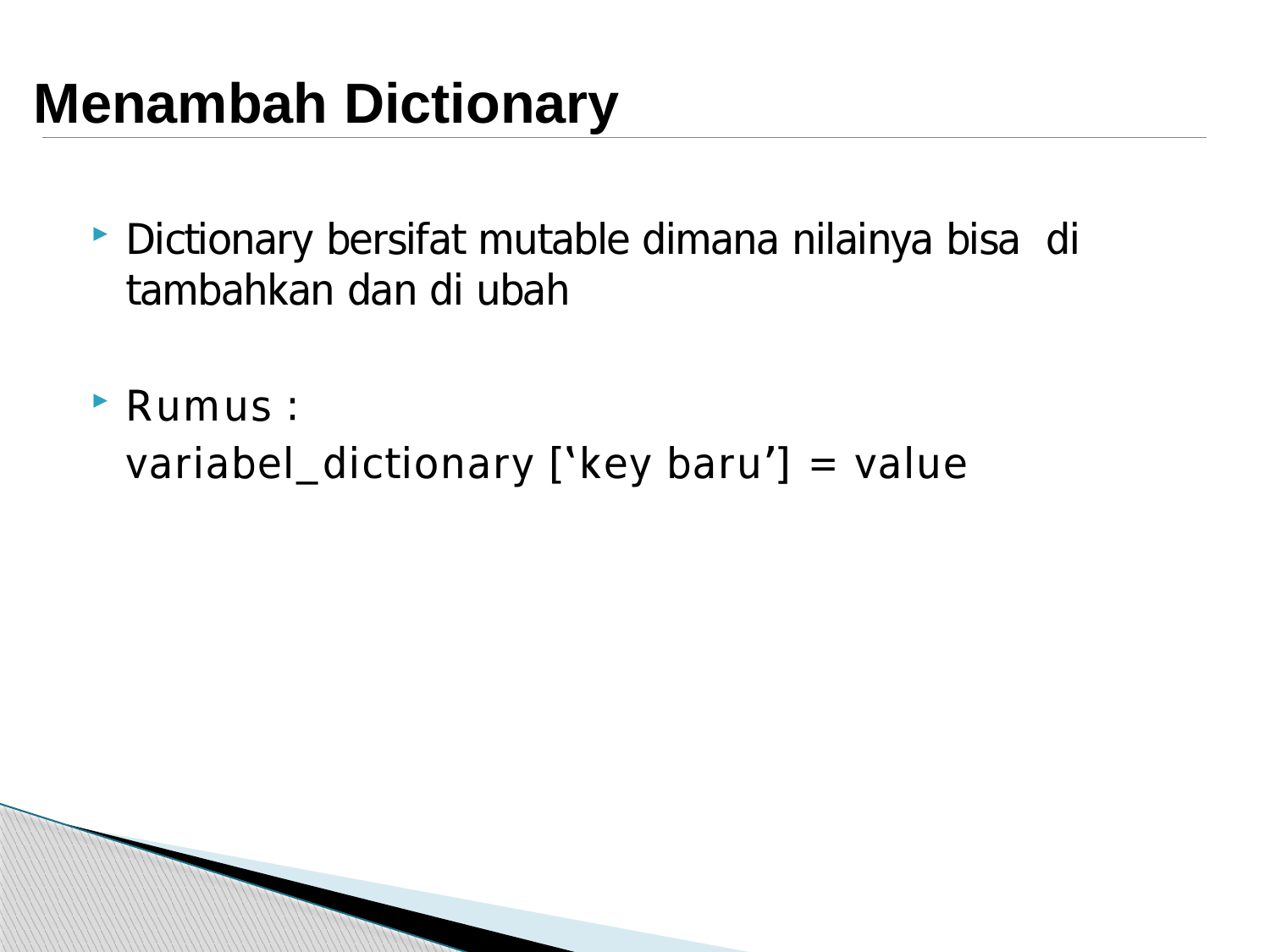

# Menambah Dictionary
Dictionary bersifat mutable dimana nilainya bisa  di tambahkan dan di ubah

Rumus :
	variabel_dictionary [‘key baru’] = value